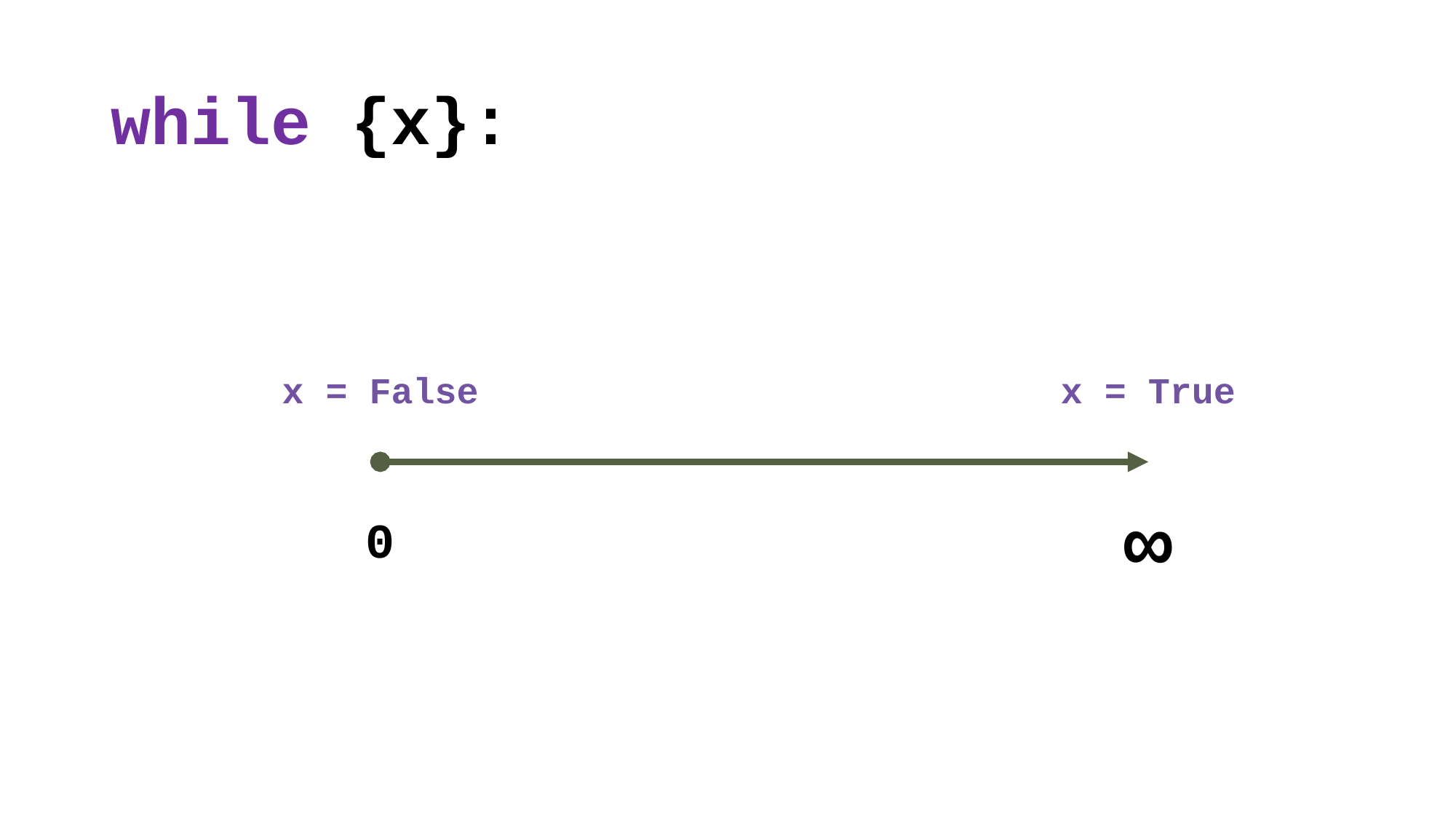

# while {x}:
x = False
x = True
∞
0